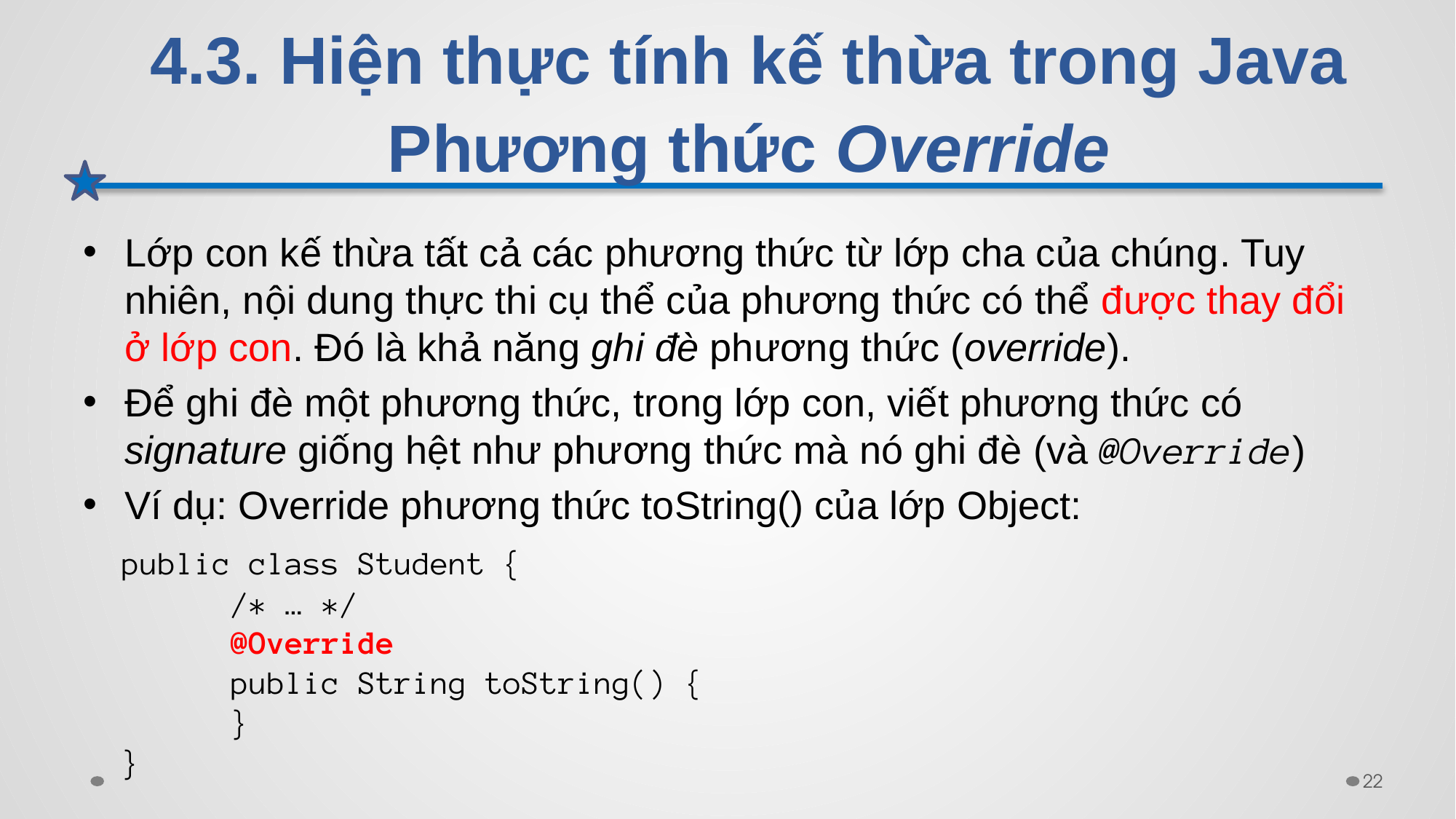

# 4.3. Hiện thực tính kế thừa trong Java Phương thức Override
Lớp con kế thừa tất cả các phương thức từ lớp cha của chúng. Tuy nhiên, nội dung thực thi cụ thể của phương thức có thể được thay đổi ở lớp con. Đó là khả năng ghi đè phương thức (override).
Để ghi đè một phương thức, trong lớp con, viết phương thức có signature giống hệt như phương thức mà nó ghi đè (và @Override)
Ví dụ: Override phương thức toString() của lớp Object:
public class Student {
	/* … */
	@Override
	public String toString() {
	}
}
22